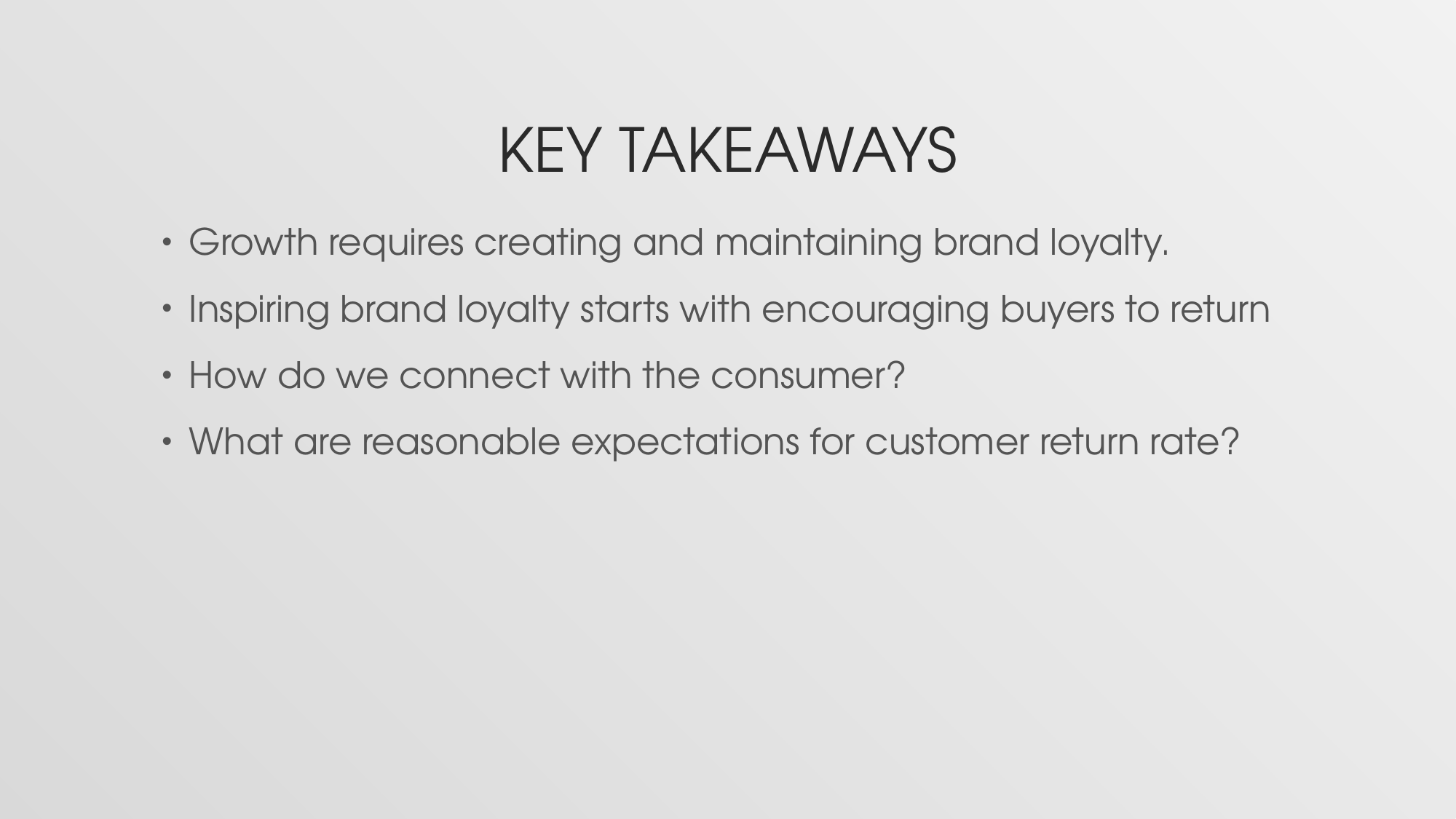

# KEY TAKEAWAYS
Growth requires creating and maintaining brand loyalty.​
Inspiring brand loyalty starts with encouraging buyers to return
How do we connect with the consumer?​
What are reasonable expectations for customer return rate?